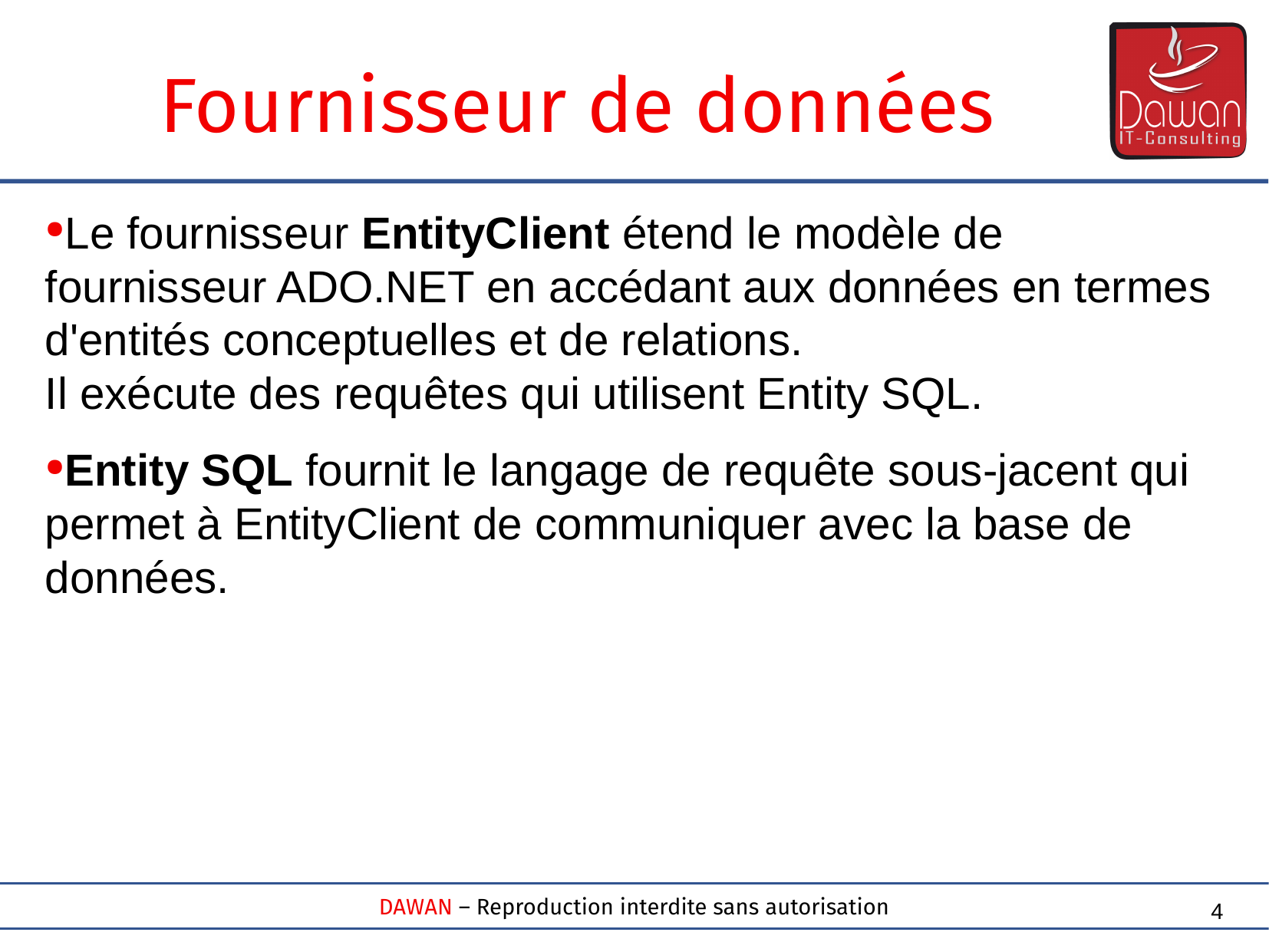

Fournisseur de données
Le fournisseur EntityClient étend le modèle de fournisseur ADO.NET en accédant aux données en termes d'entités conceptuelles et de relations.
Il exécute des requêtes qui utilisent Entity SQL.
Entity SQL fournit le langage de requête sous-jacent qui permet à EntityClient de communiquer avec la base de données.
4